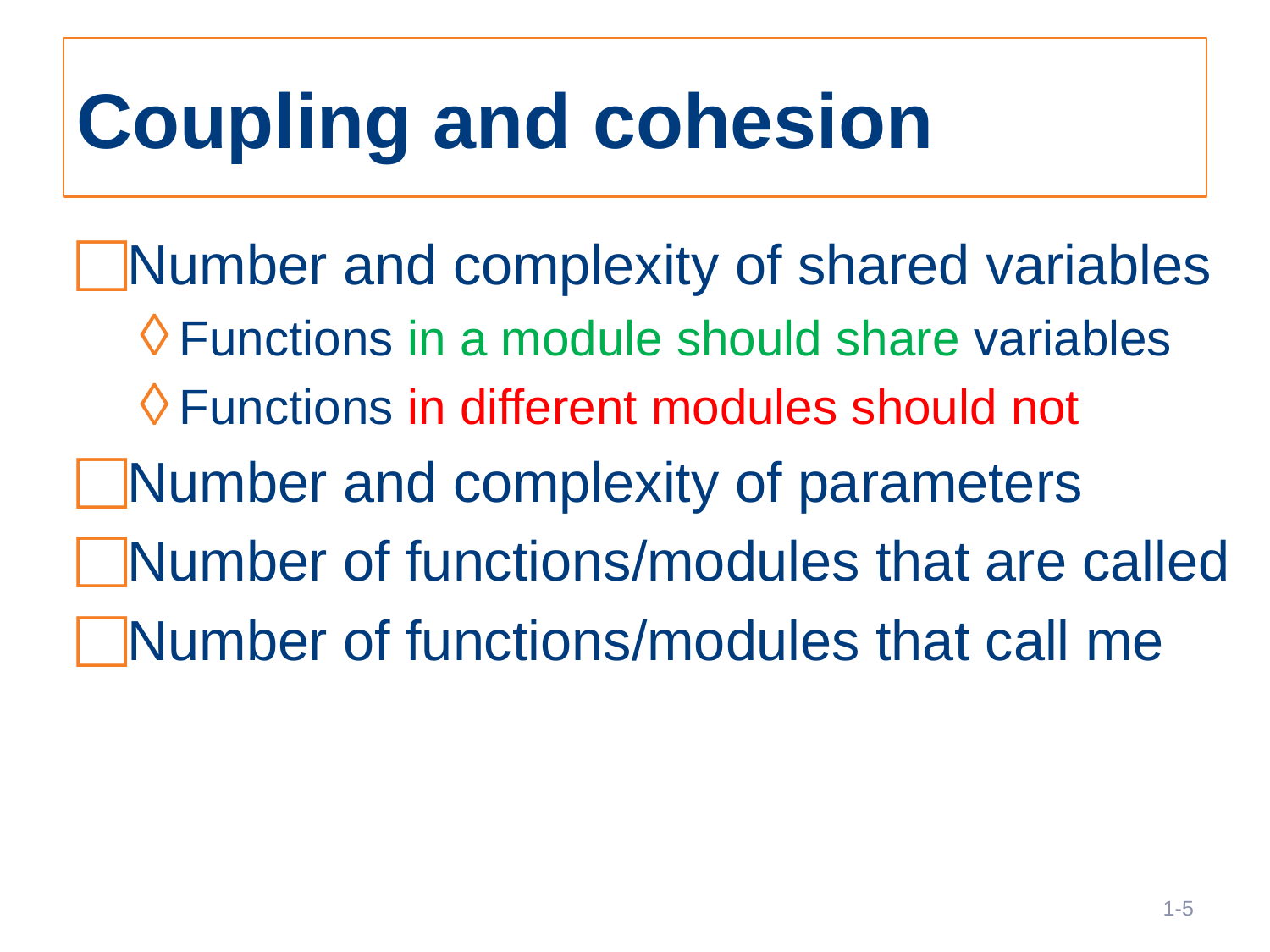

# Coupling and cohesion
Number and complexity of shared variables
Functions in a module should share variables
Functions in different modules should not
Number and complexity of parameters
Number of functions/modules that are called
Number of functions/modules that call me
5